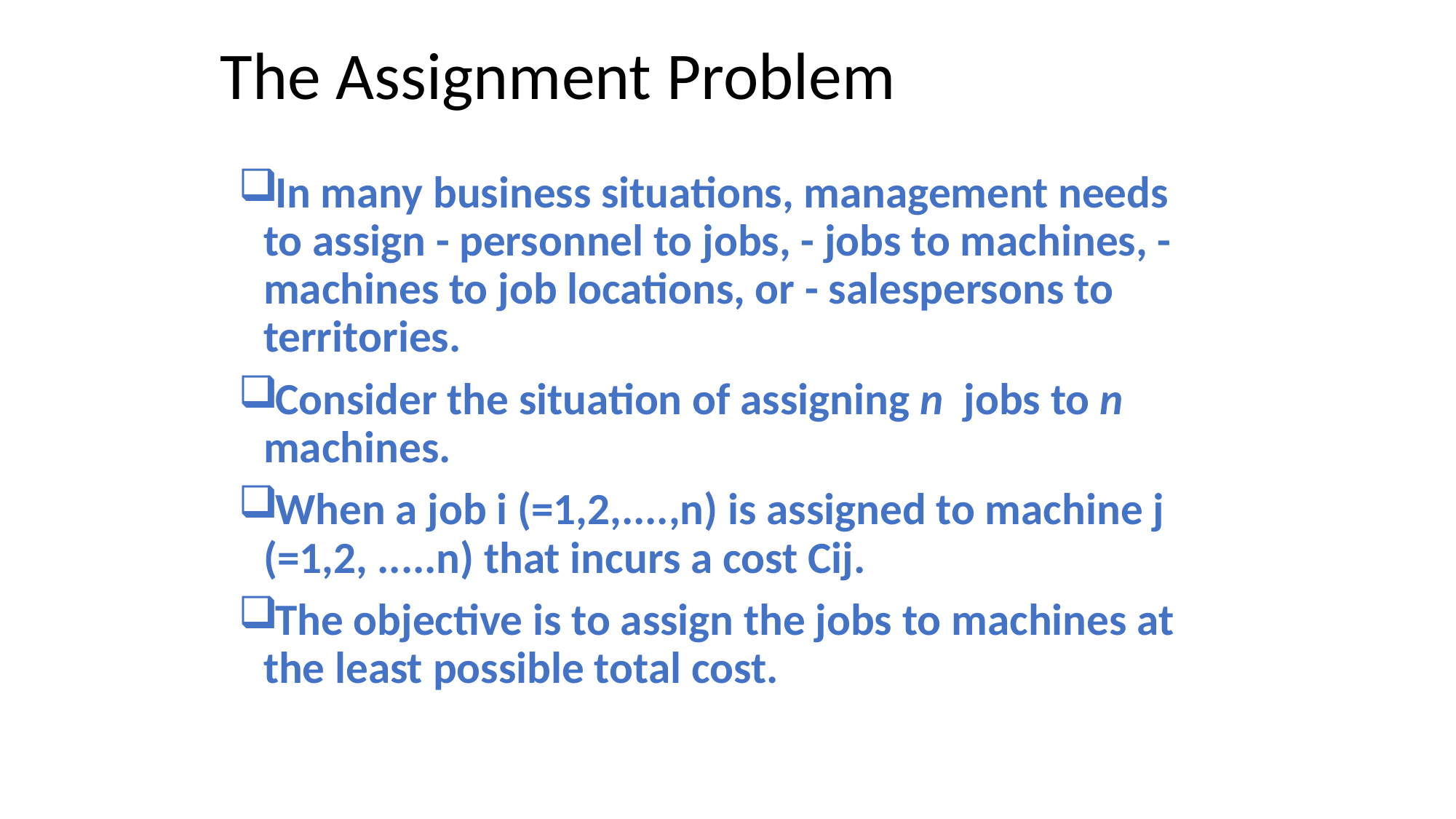

# The Assignment Problem
In many business situations, management needs to assign - personnel to jobs, - jobs to machines, - machines to job locations, or - salespersons to territories.
Consider the situation of assigning n  jobs to n  machines.
When a job i (=1,2,....,n) is assigned to machine j (=1,2, .....n) that incurs a cost Cij.
The objective is to assign the jobs to machines at the least possible total cost.